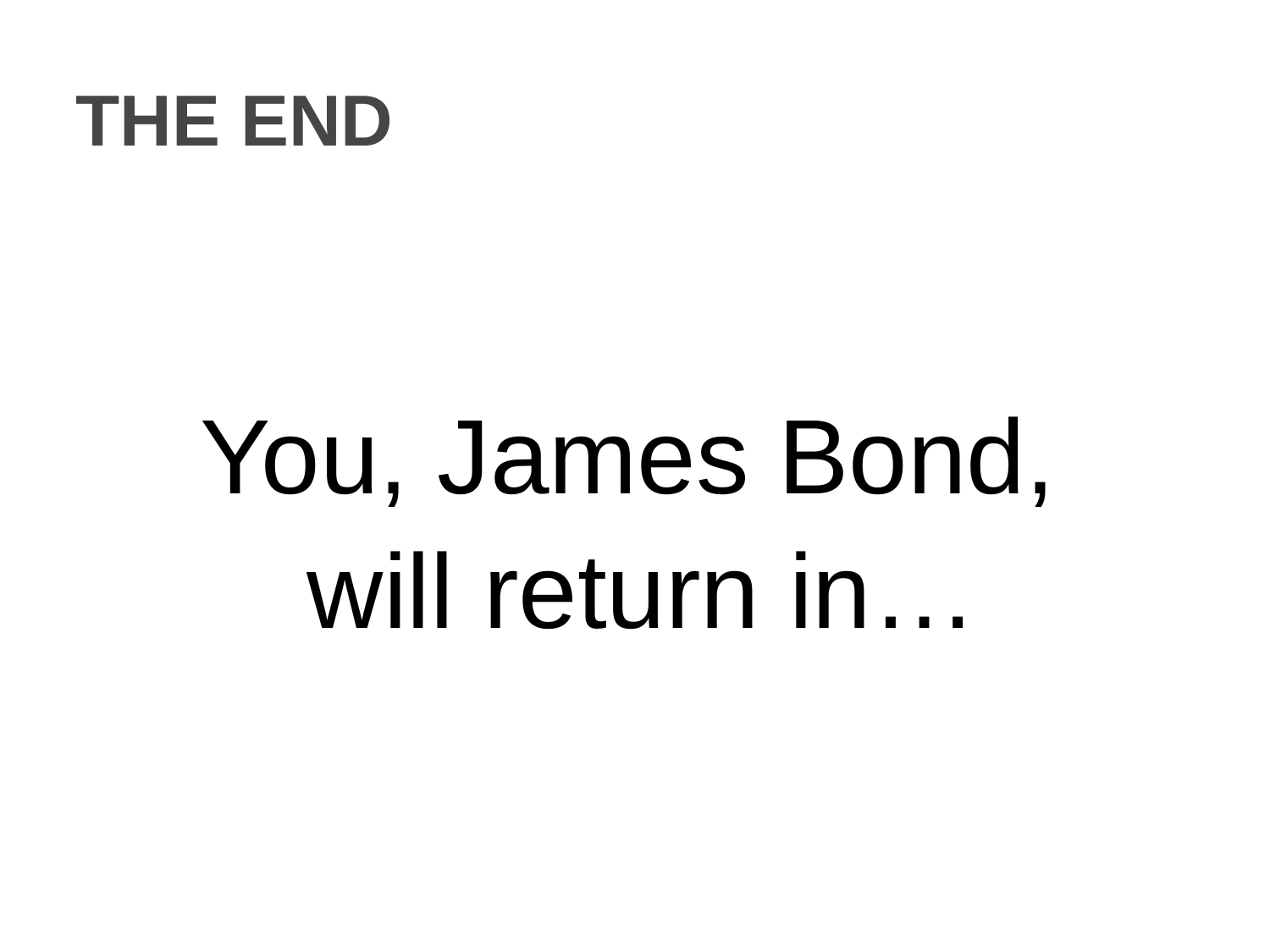

# THE END

You, James Bond,
will return in…